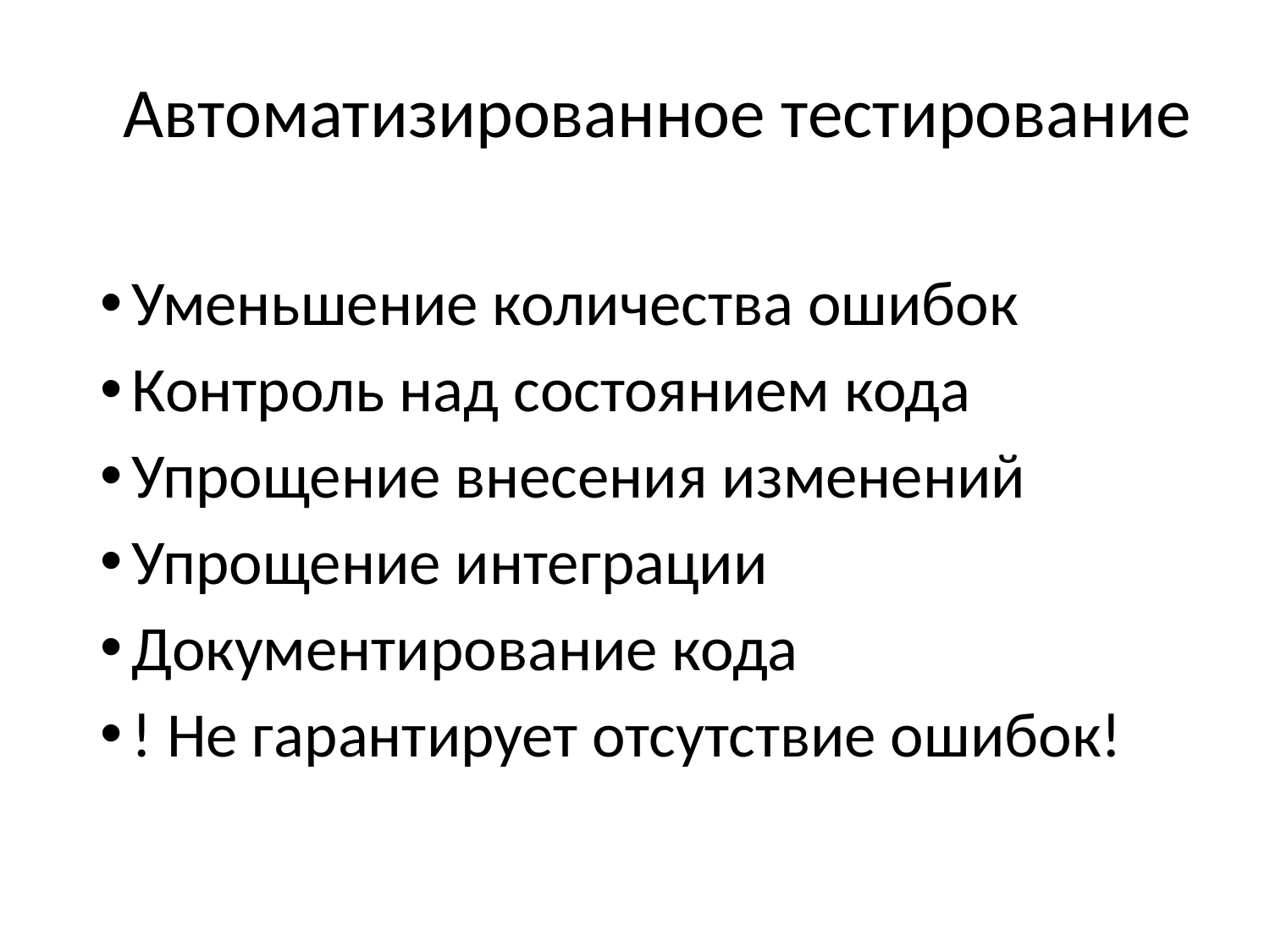

# Автоматизированное тестирование
Уменьшение количества ошибок
Контроль над состоянием кода
Упрощение внесения изменений
Упрощение интеграции
Документирование кода
! Не гарантирует отсутствие ошибок!